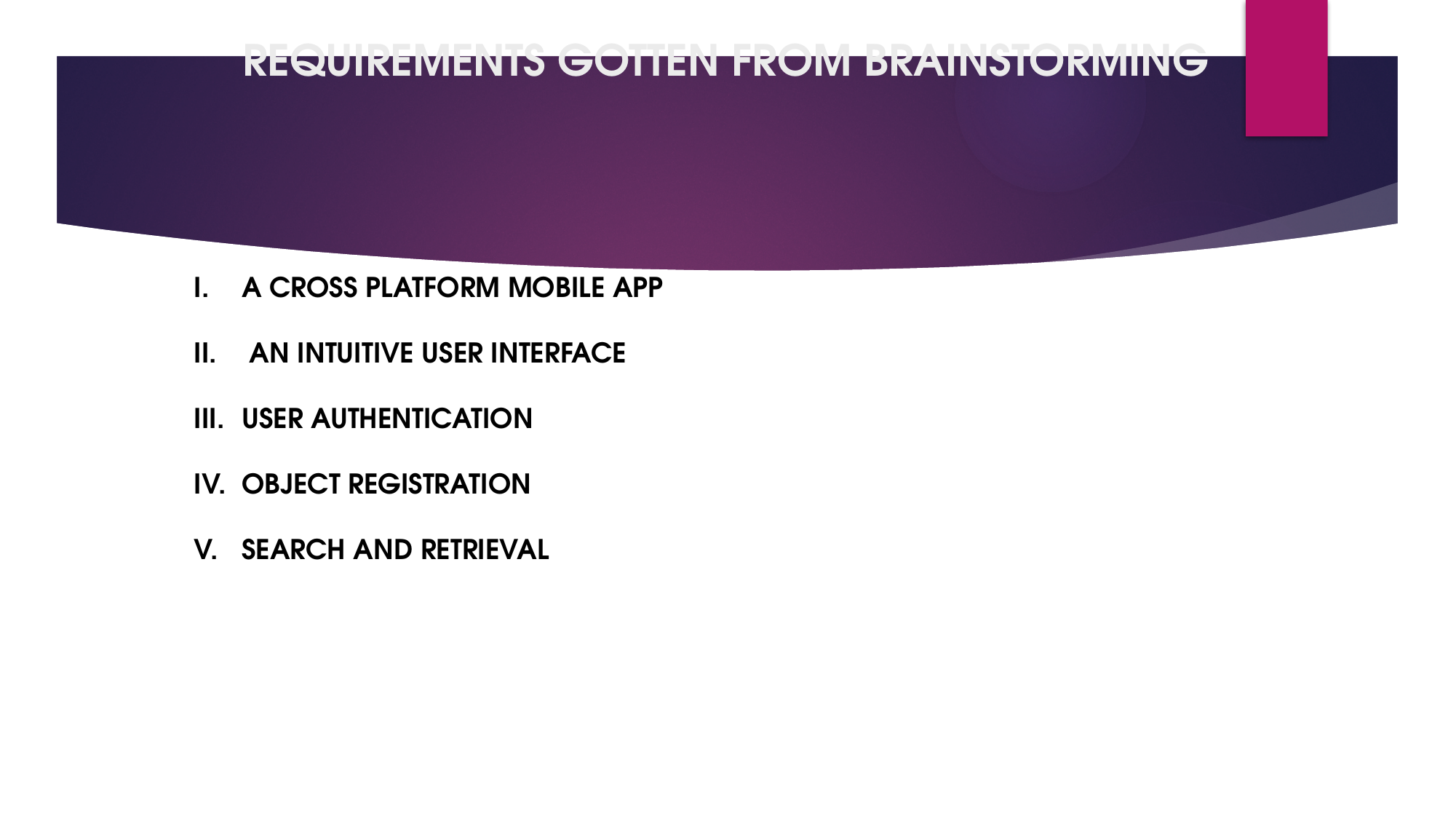

# REQUIREMENTS GOTTEN FROM BRAINSTORMING

A CROSS PLATFORM MOBILE APP

 AN INTUITIVE USER INTERFACE

USER AUTHENTICATION

OBJECT REGISTRATION

SEARCH AND RETRIEVAL